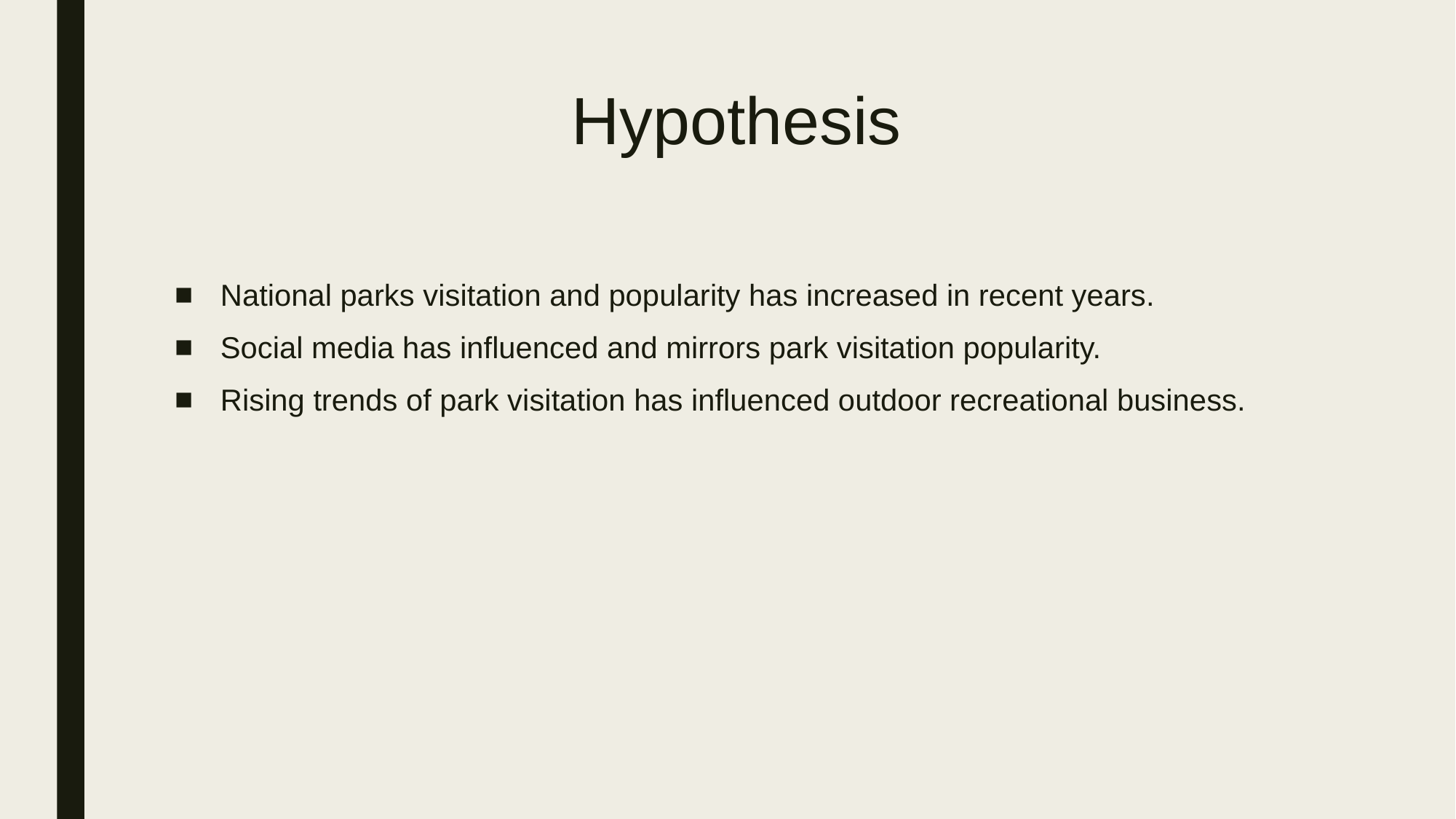

# Hypothesis
National parks visitation and popularity has increased in recent years.
Social media has influenced and mirrors park visitation popularity.
Rising trends of park visitation has influenced outdoor recreational business.